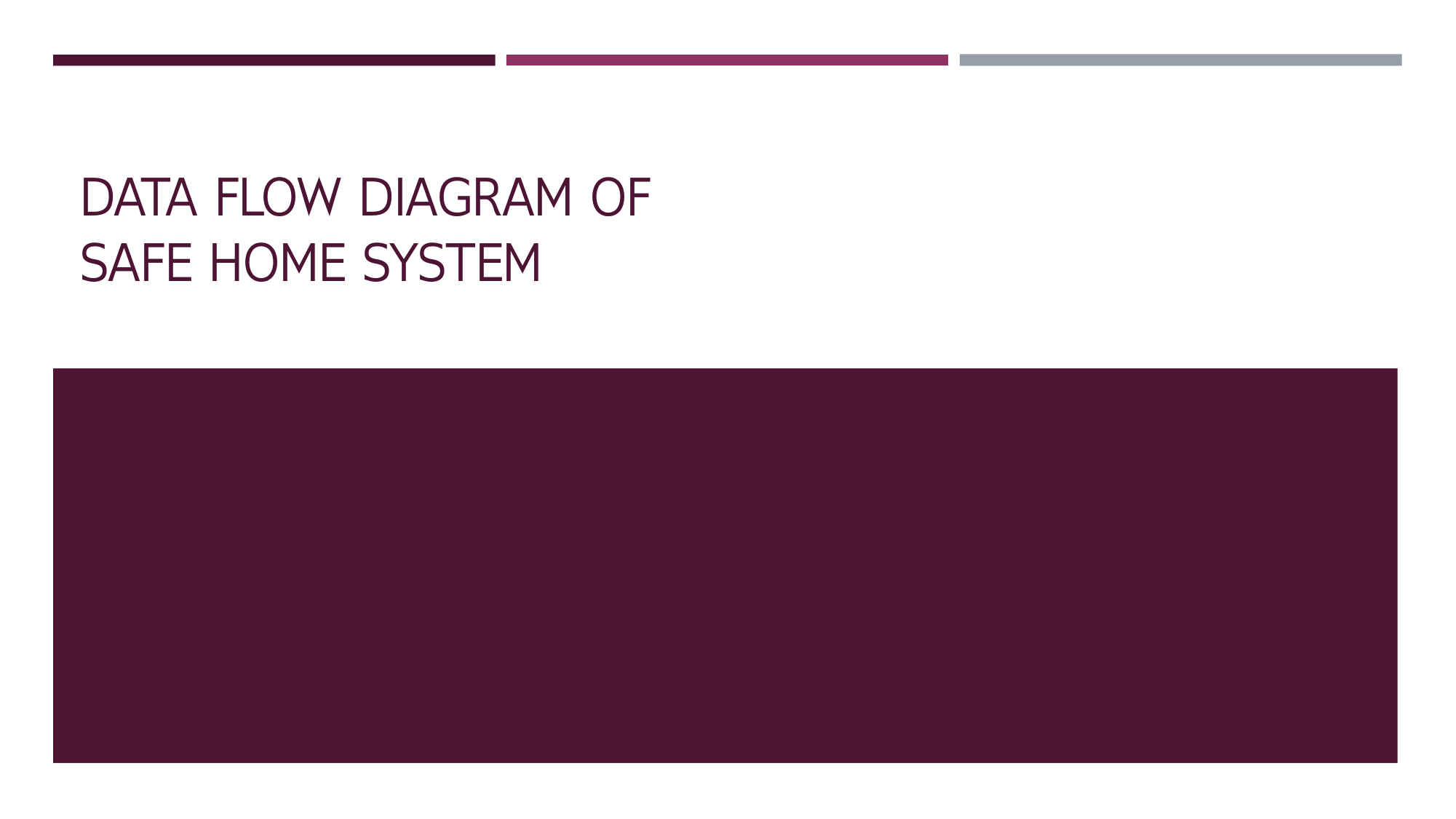

DATA FLOW DIAGRAM OF
SAFE HOME SYSTEM